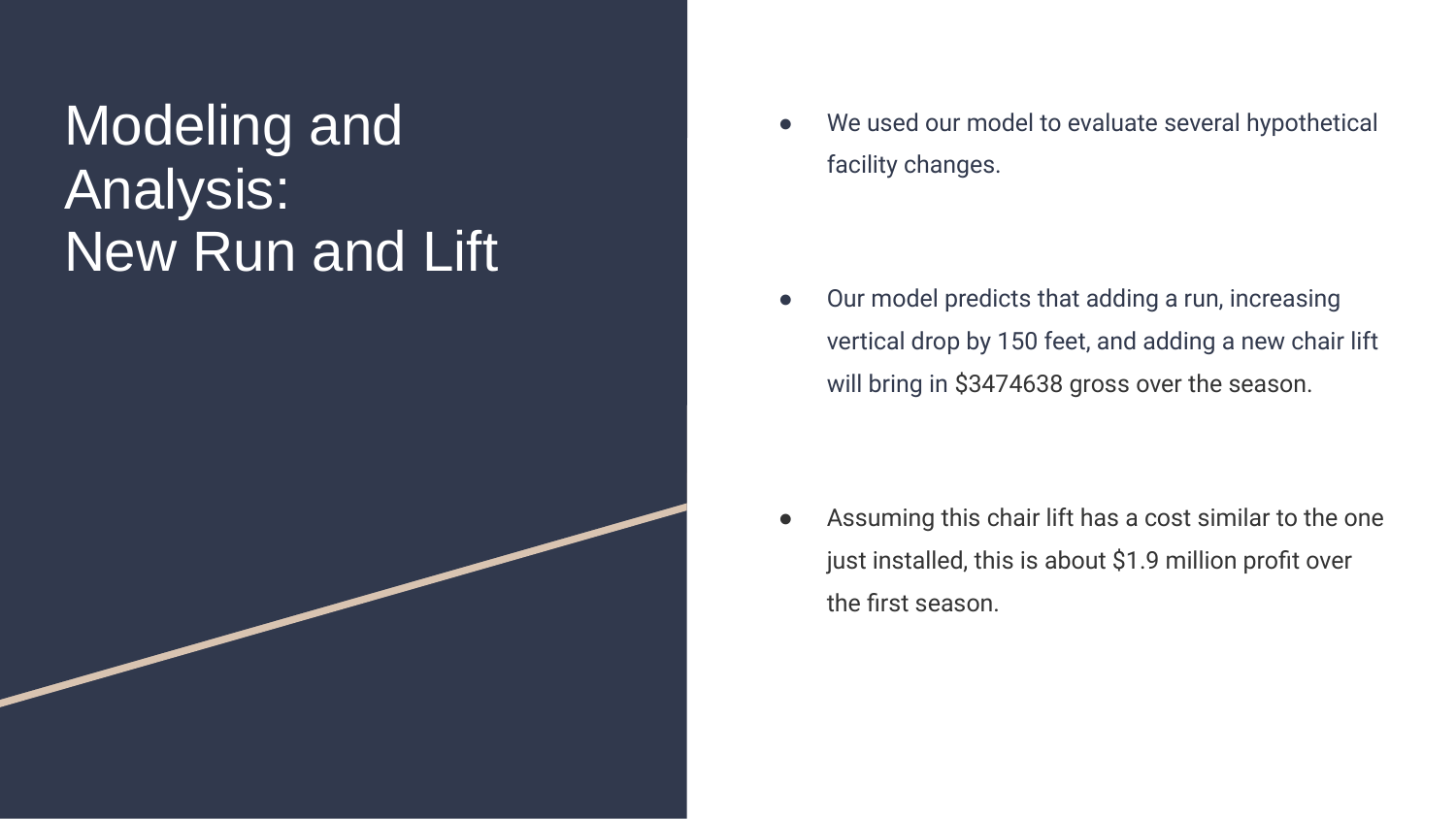

# Modeling and Analysis:
New Run and Lift
We used our model to evaluate several hypothetical facility changes.

Our model predicts that adding a run, increasing vertical drop by 150 feet, and adding a new chair lift will bring in $3474638 gross over the season.

Assuming this chair lift has a cost similar to the one just installed, this is about $1.9 million profit over the first season.